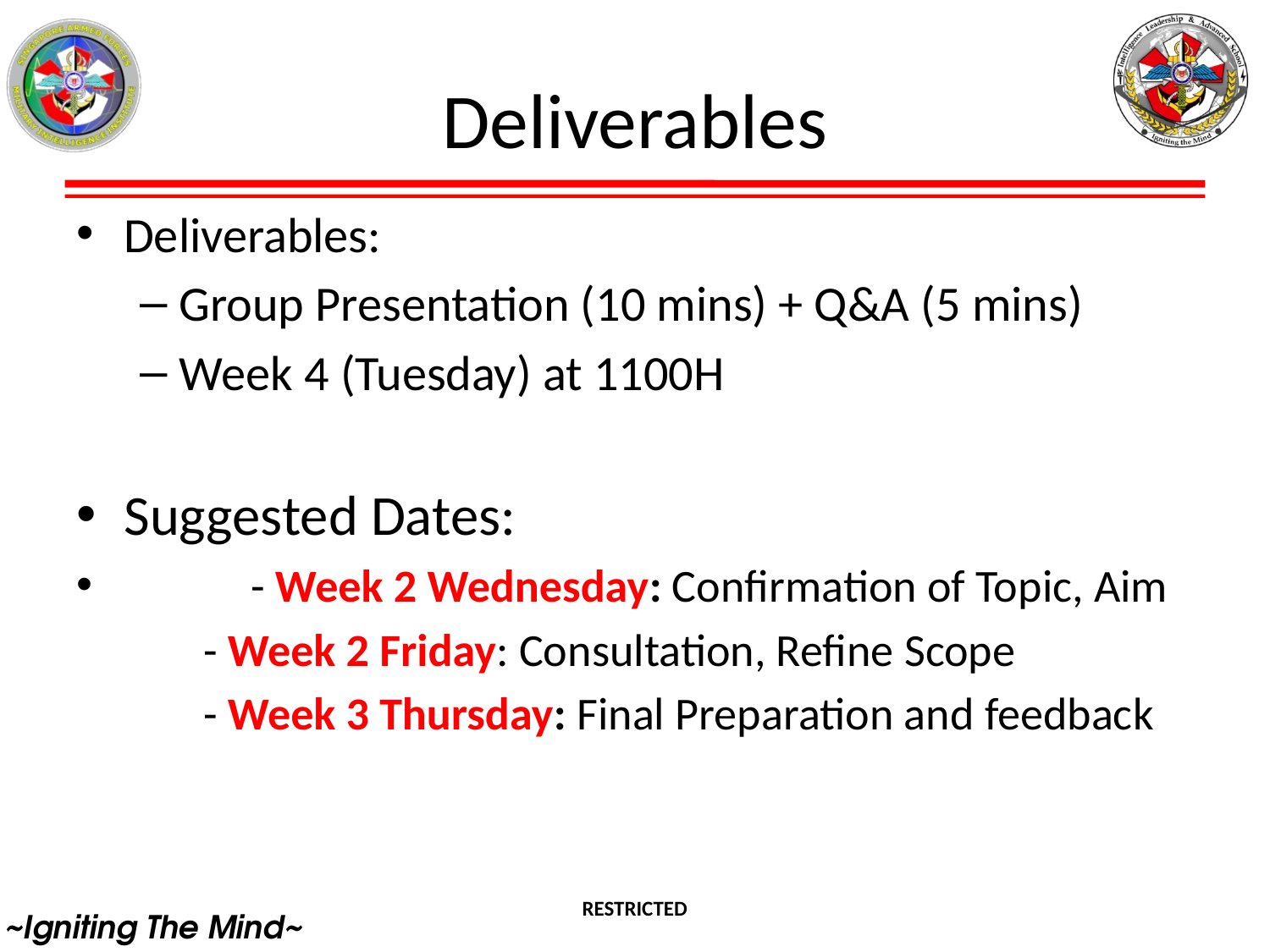

# Deliverables
Deliverables:
Group Presentation (10 mins) + Q&A (5 mins)
Week 4 (Tuesday) at 1100H

Suggested Dates:
	- Week 2 Wednesday: Confirmation of Topic, Aim
	- Week 2 Friday: Consultation, Refine Scope
	- Week 3 Thursday: Final Preparation and feedback
RESTRICTED